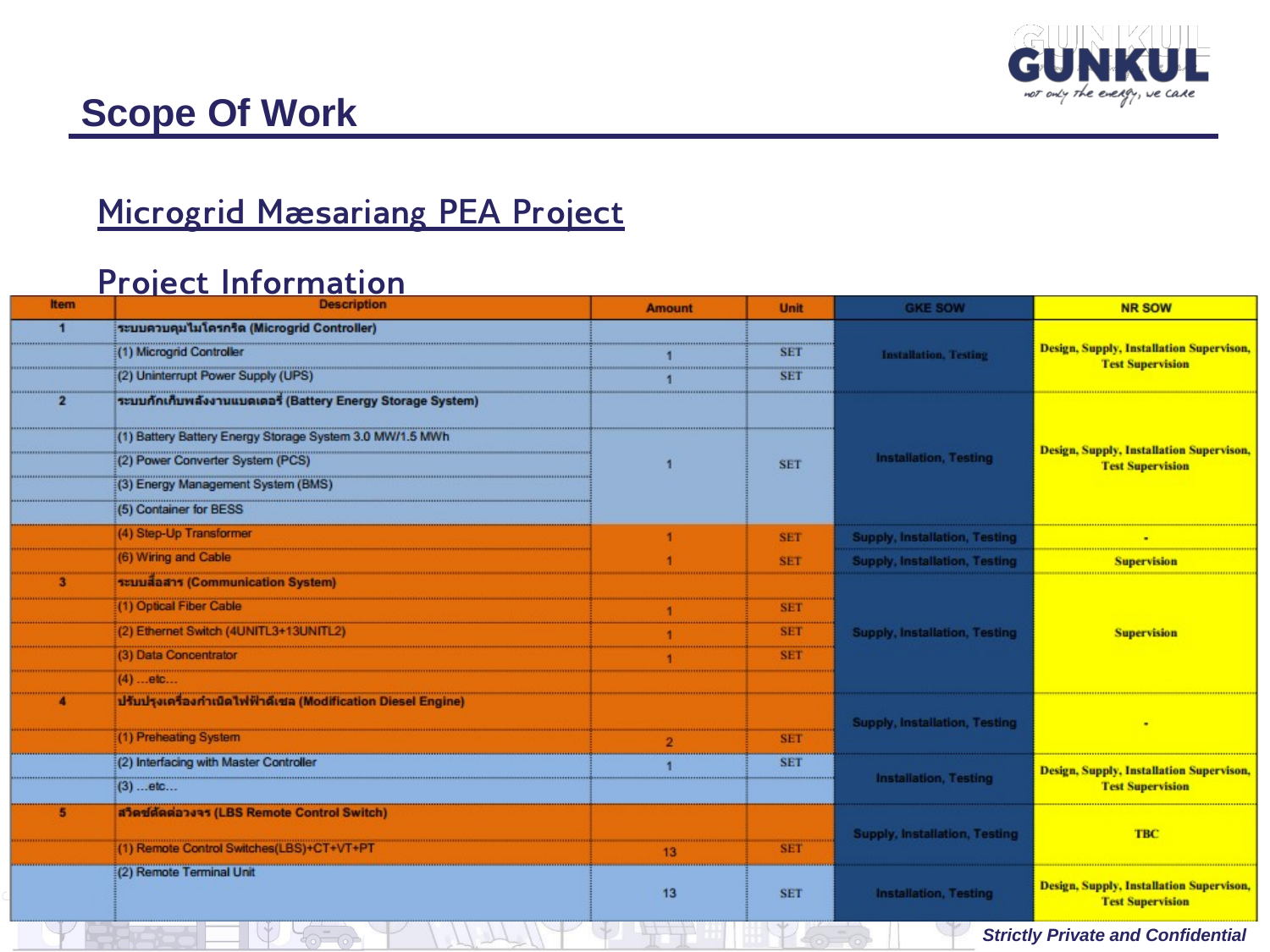

# Scope Of Work
Microgrid Maesariang PEA Project Project Information
5

Strictly Private and Confidential